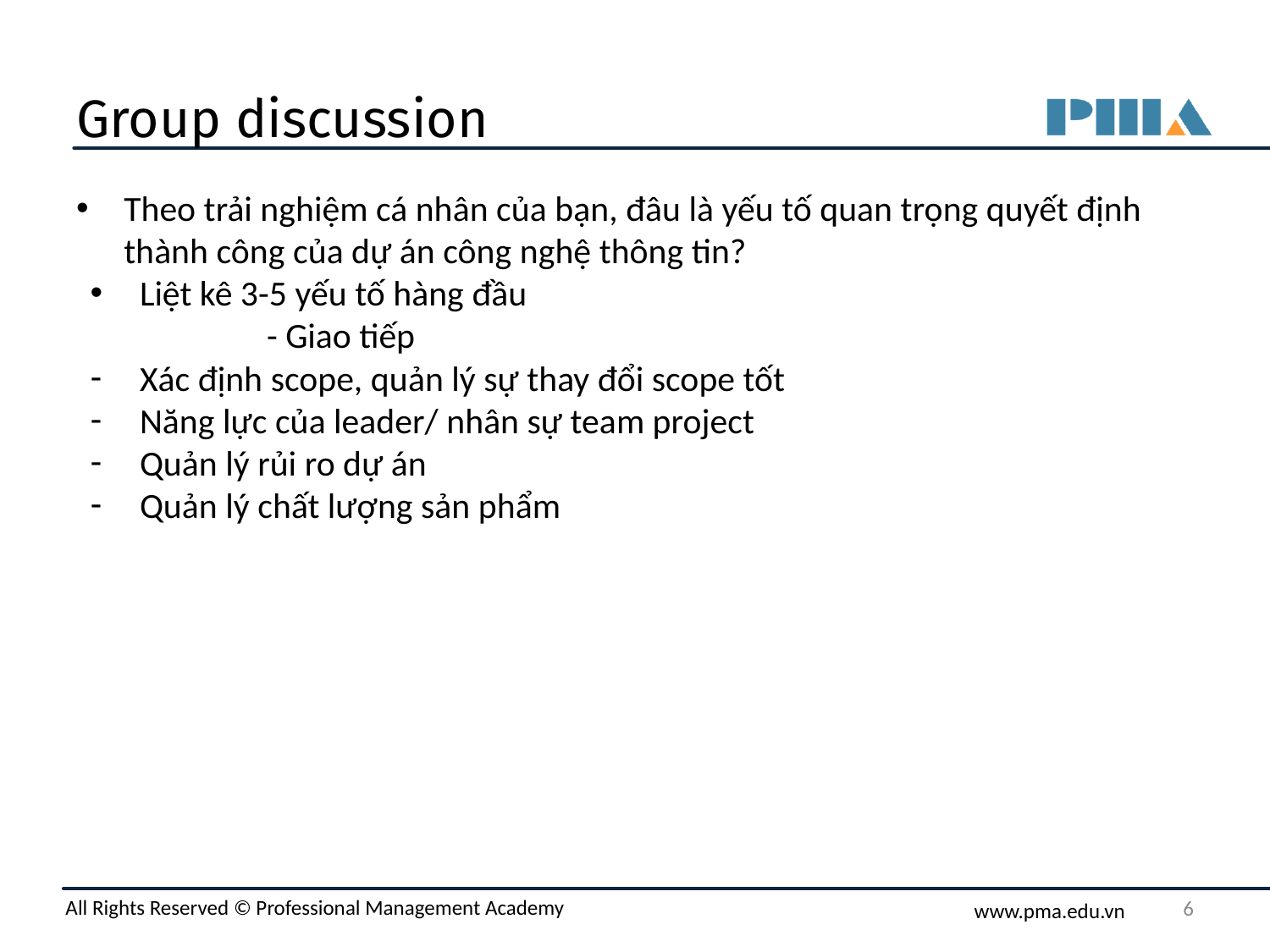

# Group discussion
Theo trải nghiệm cá nhân của bạn, đâu là yếu tố quan trọng quyết định thành công của dự án công nghệ thông tin?
Liệt kê 3-5 yếu tố hàng đầu
	- Giao tiếp
Xác định scope, quản lý sự thay đổi scope tốt
Năng lực của leader/ nhân sự team project
Quản lý rủi ro dự án
Quản lý chất lượng sản phẩm

6